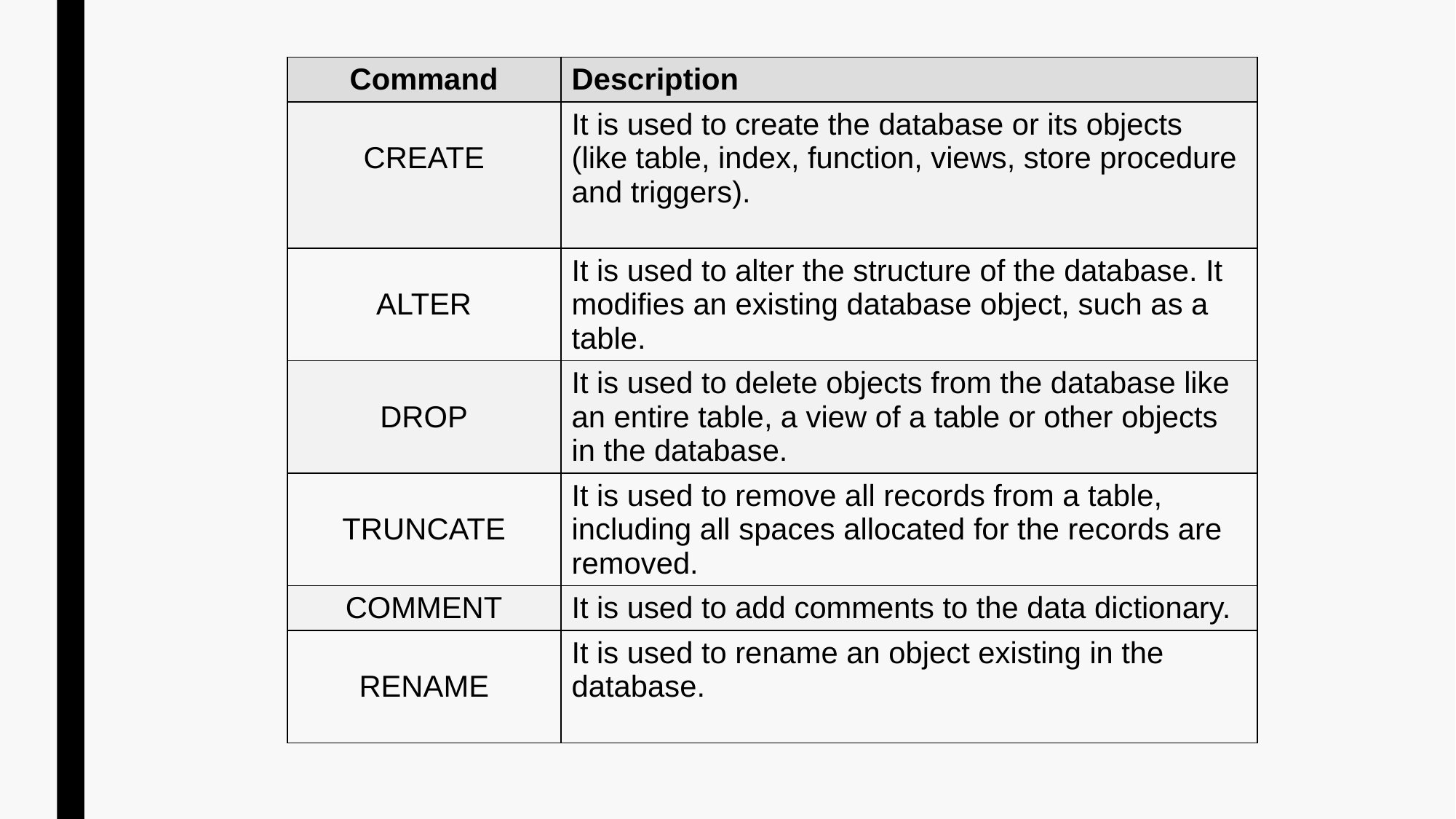

| Command | Description |
| --- | --- |
| CREATE | It is used to create the database or its objects (like table, index, function, views, store procedure and triggers). |
| ALTER | It is used to alter the structure of the database. It modifies an existing database object, such as a table. |
| DROP | It is used to delete objects from the database like an entire table, a view of a table or other objects in the database. |
| TRUNCATE | It is used to remove all records from a table, including all spaces allocated for the records are removed. |
| COMMENT | It is used to add comments to the data dictionary. |
| RENAME | It is used to rename an object existing in the database. |